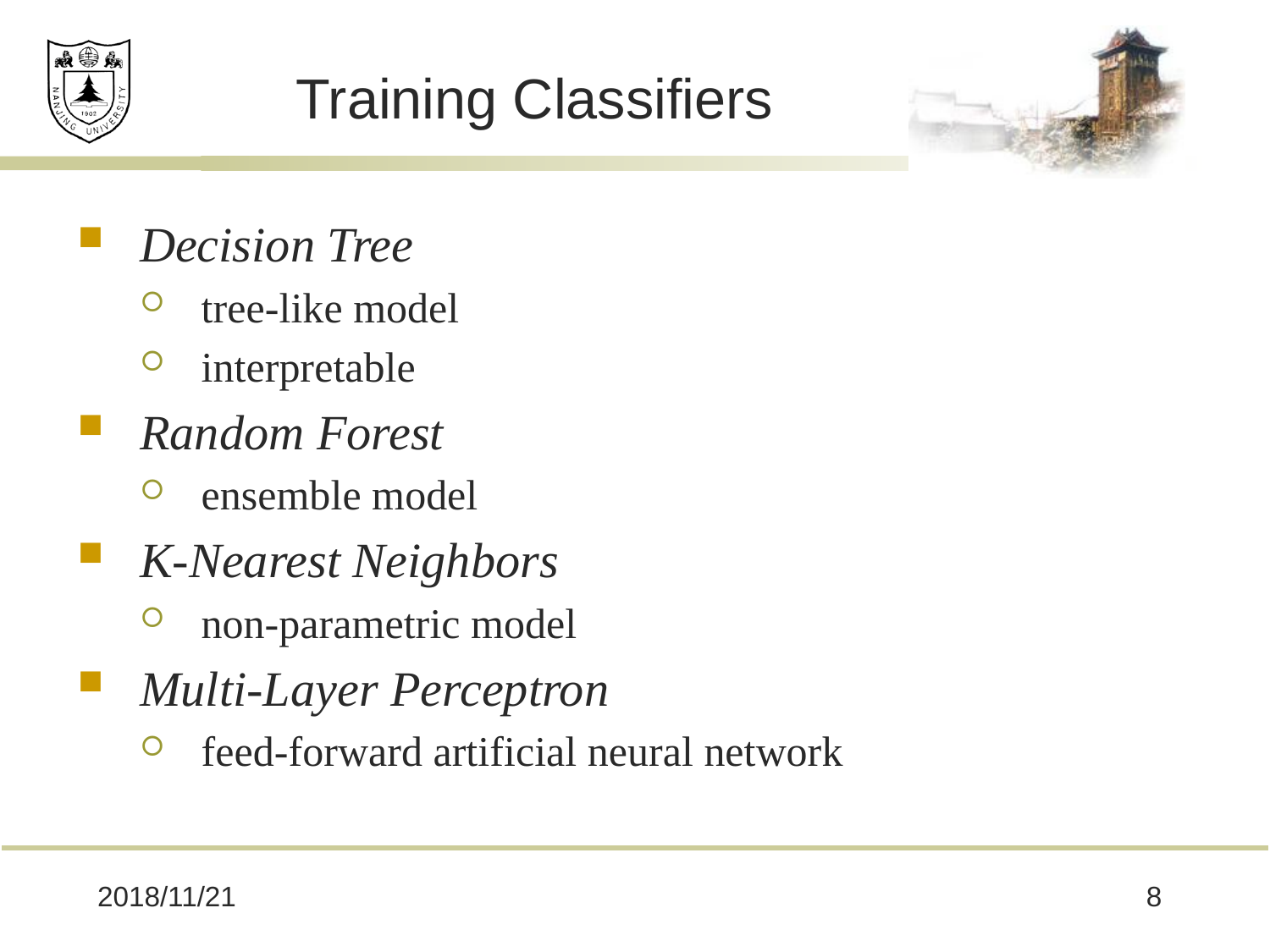

# Training Classifiers
Decision Tree
tree-like model
interpretable
Random Forest
ensemble model
K-Nearest Neighbors
non-parametric model
Multi-Layer Perceptron
feed-forward artificial neural network
2018/11/21
8